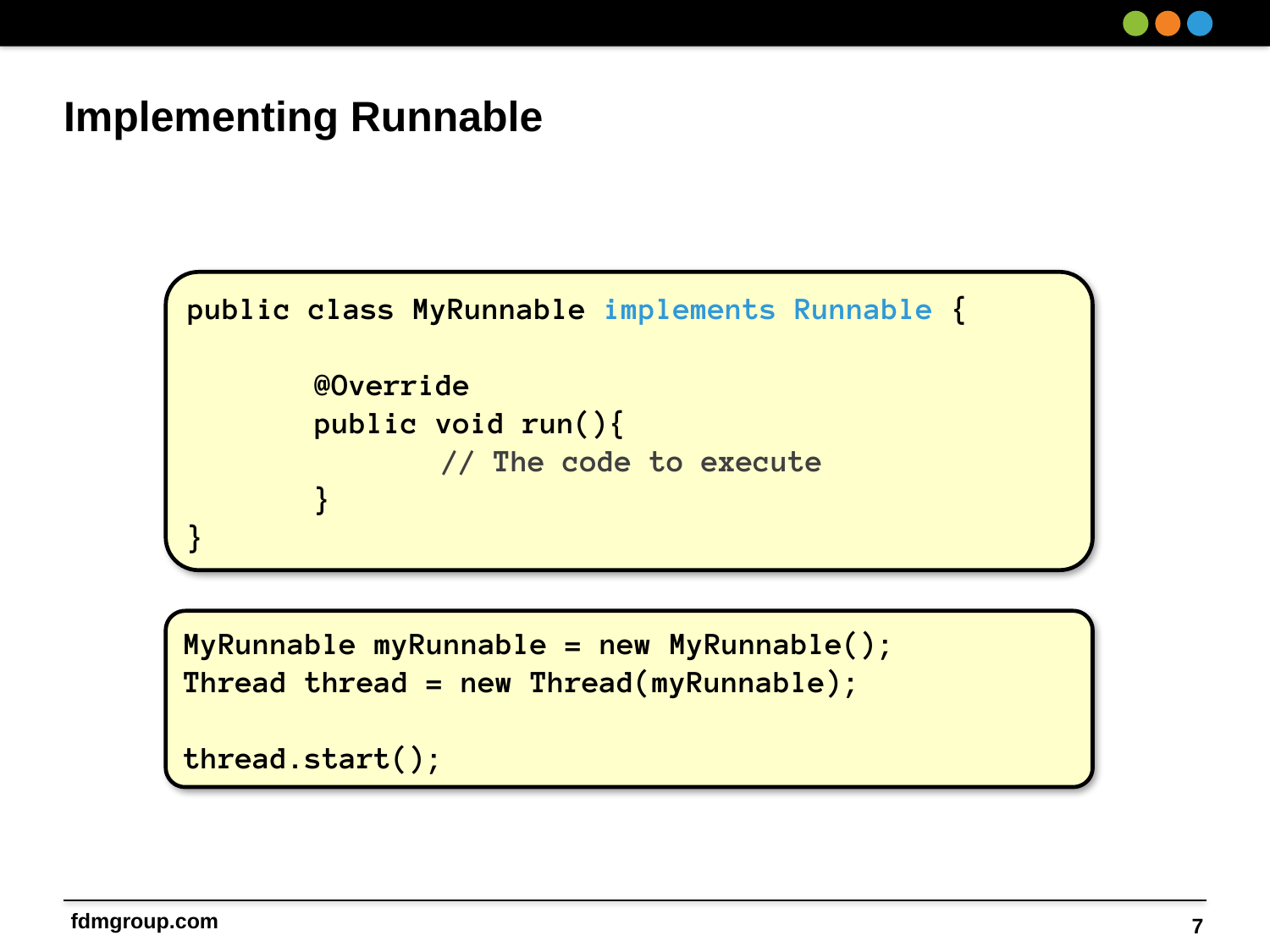

# Implementing Runnable
public class MyRunnable implements Runnable {
	@Override
	public void run(){
		// The code to execute
	}
}
MyRunnable myRunnable = new MyRunnable();
Thread thread = new Thread(myRunnable);
thread.start();
7